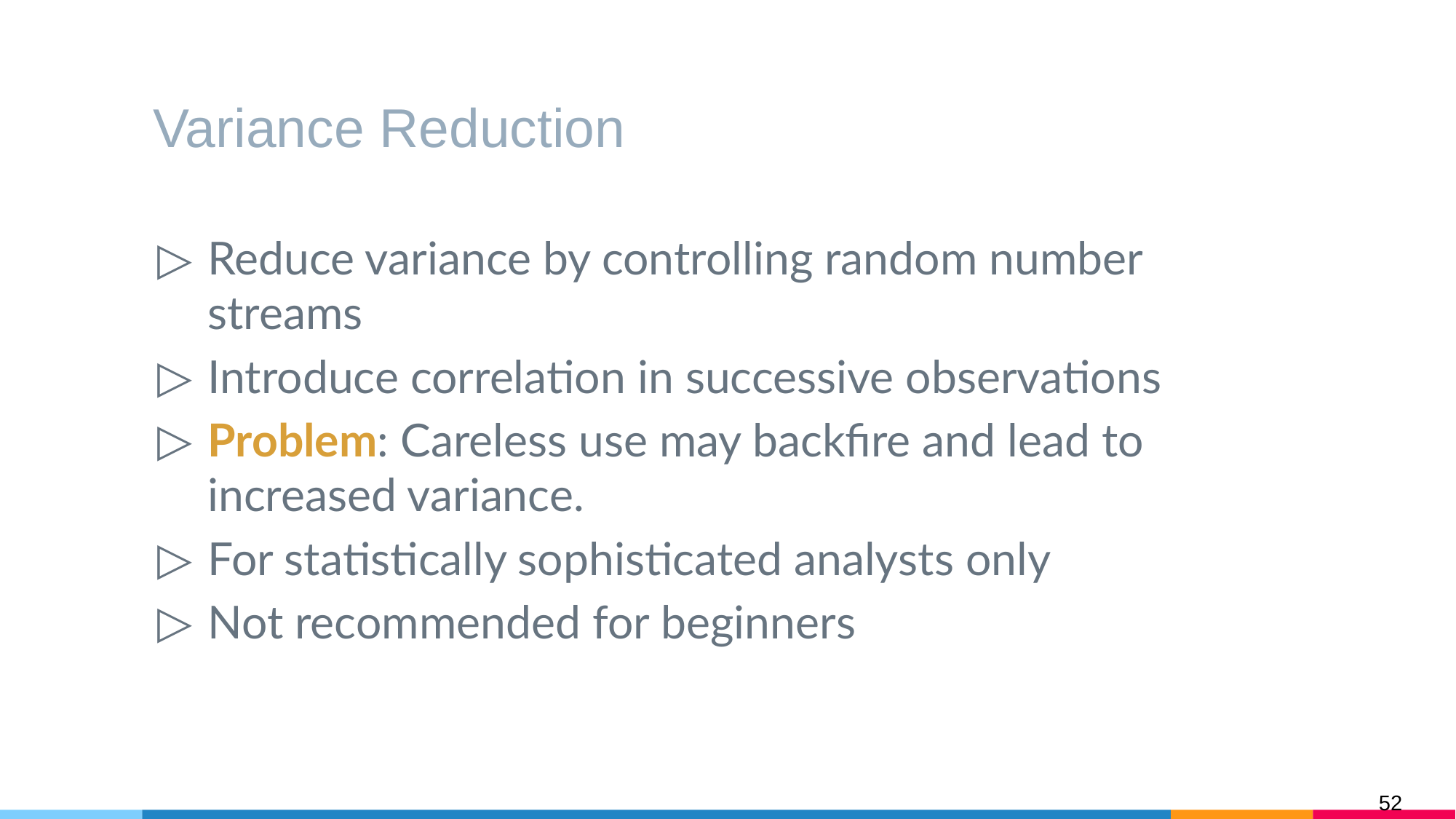

# Variance Reduction
Reduce variance by controlling random number streams
Introduce correlation in successive observations
Problem: Careless use may backfire and lead to increased variance.
For statistically sophisticated analysts only
Not recommended for beginners